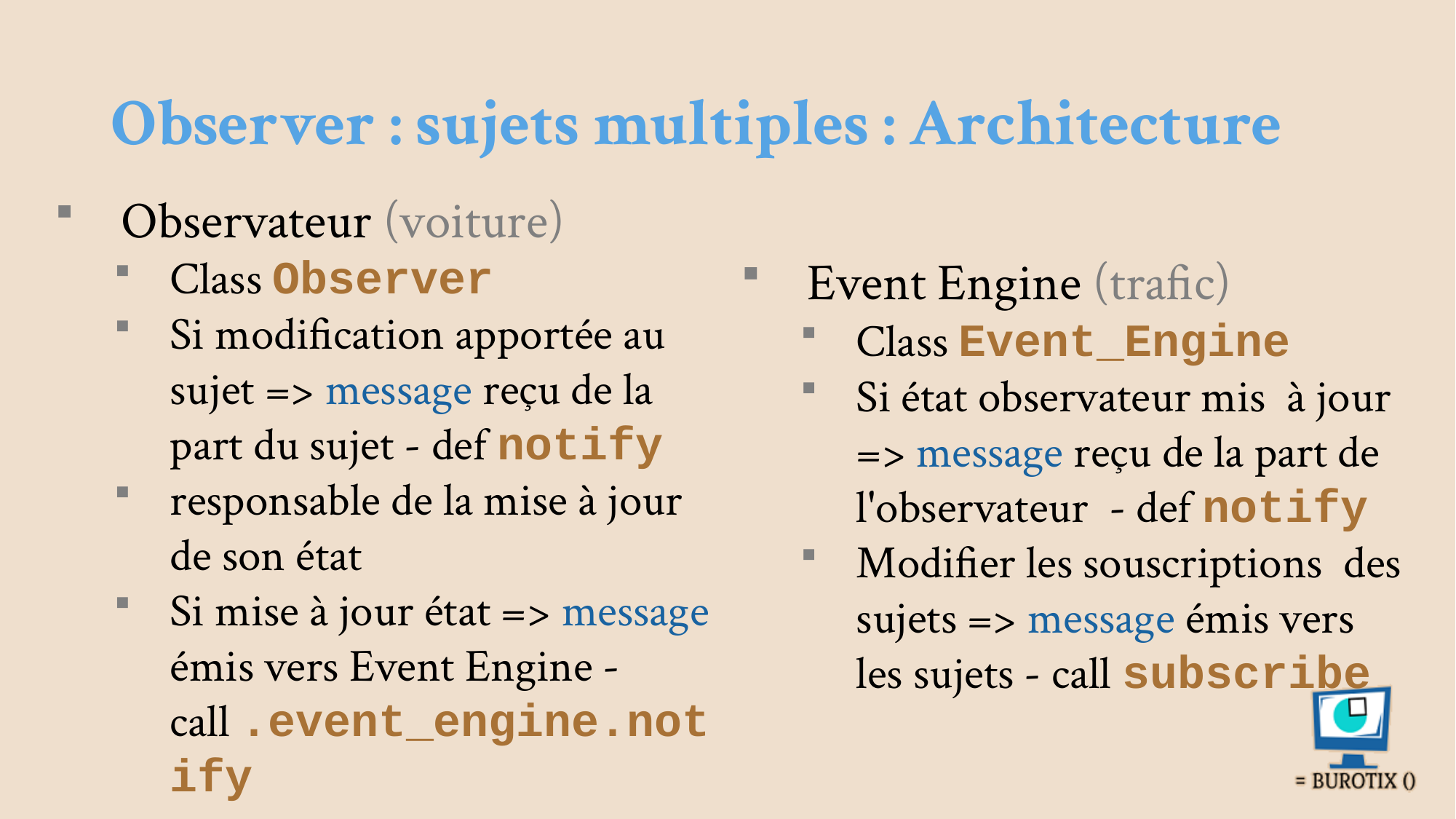

# Observer : sujets multiples : Architecture
Observateur (voiture)
Class Observer
Si modification apportée au sujet => message reçu de la part du sujet - def notify
responsable de la mise à jour de son état
Si mise à jour état => message émis vers Event Engine - call .event_engine.notify

Event Engine (trafic)
Class Event_Engine
Si état observateur mis  à jour
=> message reçu de la part de l'observateur  - def notify
Modifier les souscriptions  des sujets => message émis vers les sujets - call subscribe